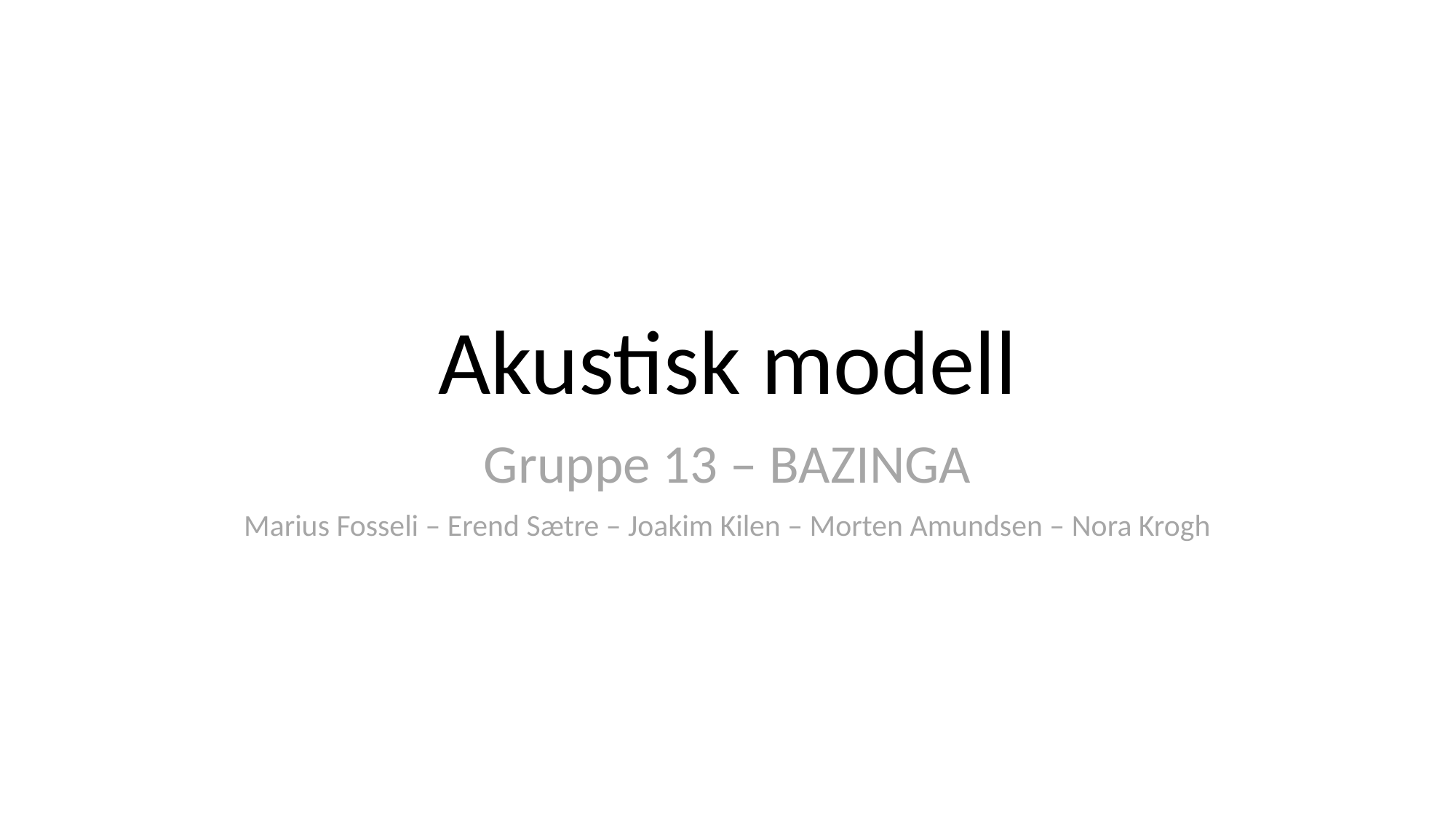

# Akustisk modell
Gruppe 13 – BAZINGA
Marius Fosseli – Erend Sætre – Joakim Kilen – Morten Amundsen – Nora Krogh